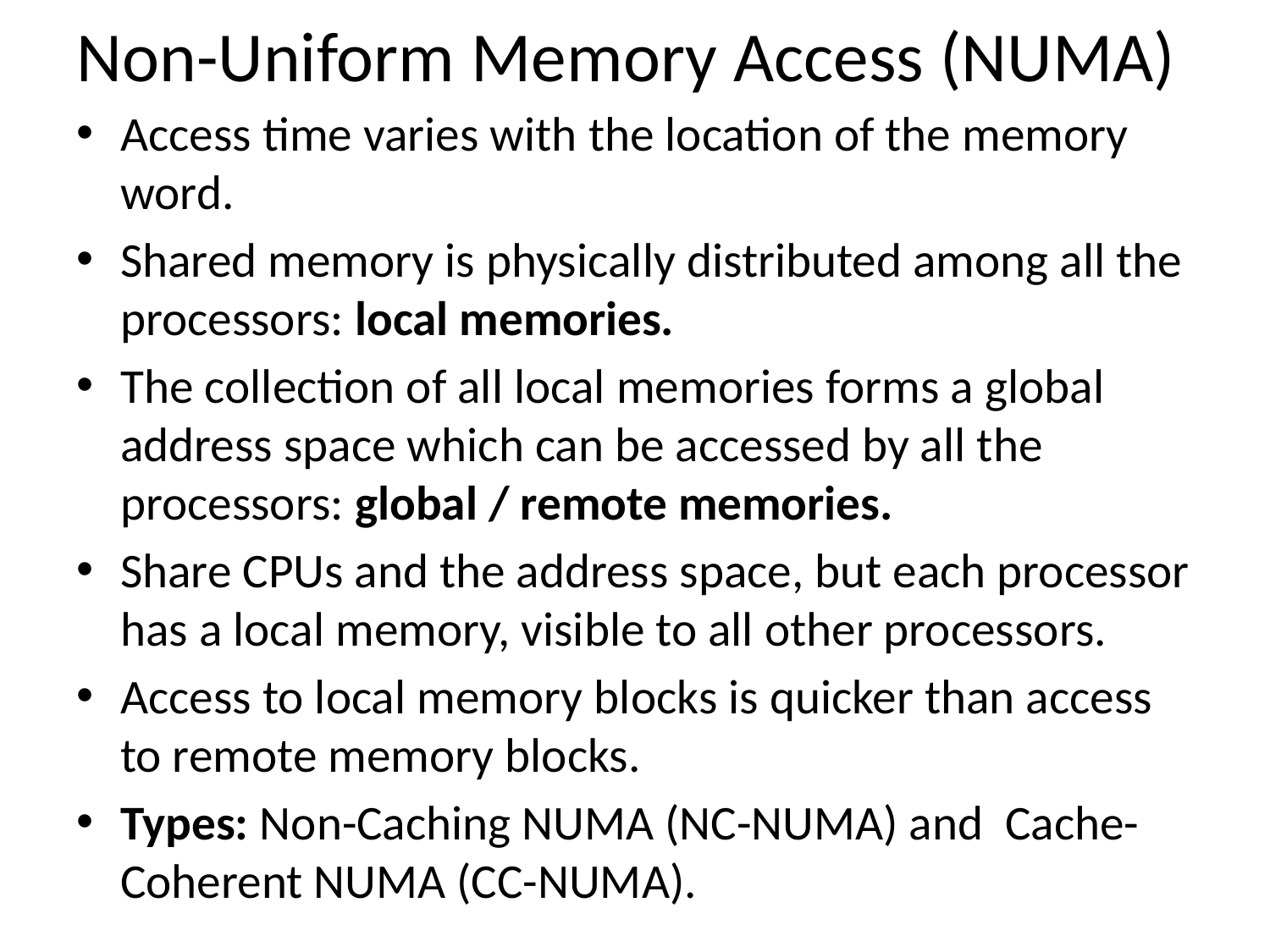

# Non-Uniform Memory Access (NUMA)
Access time varies with the location of the memory word.
Shared memory is physically distributed among all the processors: local memories.
The collection of all local memories forms a global address space which can be accessed by all the processors: global / remote memories.
Share CPUs and the address space, but each processor has a local memory, visible to all other processors.
Access to local memory blocks is quicker than access to remote memory blocks.
Types: Non-Caching NUMA (NC-NUMA) and  Cache-Coherent NUMA (CC-NUMA).